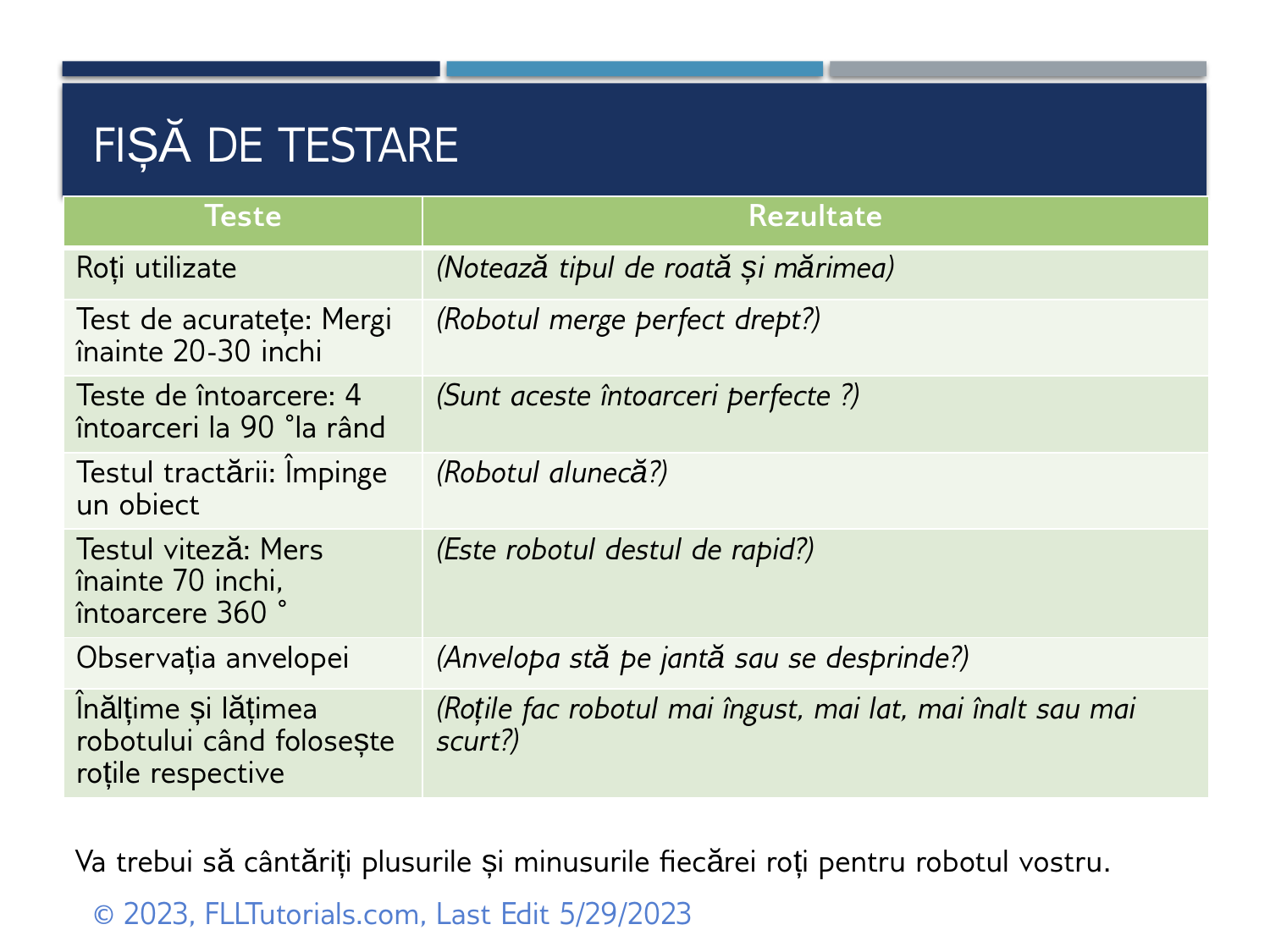

# Fișă de testare
| Teste | Rezultate |
| --- | --- |
| Roți utilizate | (Notează tipul de roată și mărimea) |
| Test de acuratețe: Mergi înainte 20-30 inchi | (Robotul merge perfect drept?) |
| Teste de întoarcere: 4 întoarceri la 90 ˚la rând | (Sunt aceste întoarceri perfecte ?) |
| Testul tractării: Împinge un obiect | (Robotul alunecă?) |
| Testul viteză: Mers înainte 70 inchi, întoarcere 360 ˚ | (Este robotul destul de rapid?) |
| Observația anvelopei | (Anvelopa stă pe jantă sau se desprinde?) |
| Înălțime și lățimea robotului când folosește roțile respective | (Roțile fac robotul mai îngust, mai lat, mai înalt sau mai scurt?) |
Va trebui să cântăriți plusurile și minusurile fiecărei roți pentru robotul vostru.
© 2023, FLLTutorials.com, Last Edit 5/29/2023